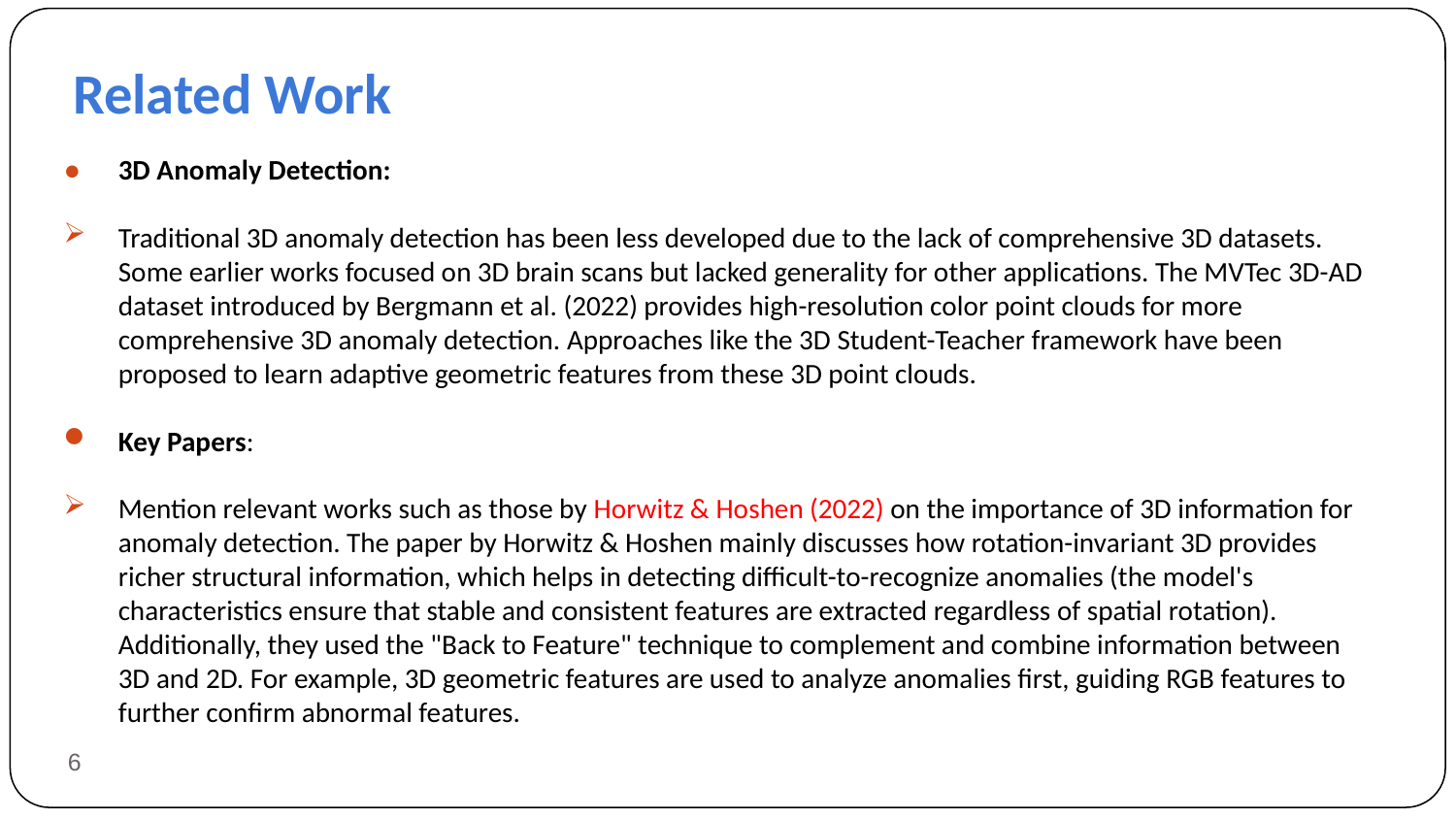

# Related Work

3D Anomaly Detection:

Traditional 3D anomaly detection has been less developed due to the lack of comprehensive 3D datasets. Some earlier works focused on 3D brain scans but lacked generality for other applications. The MVTec 3D-AD dataset introduced by Bergmann et al. (2022) provides high-resolution color point clouds for more comprehensive 3D anomaly detection. Approaches like the 3D Student-Teacher framework have been proposed to learn adaptive geometric features from these 3D point clouds.

Key Papers:

Mention relevant works such as those by Horwitz & Hoshen (2022) on the importance of 3D information for anomaly detection. The paper by Horwitz & Hoshen mainly discusses how rotation-invariant 3D provides richer structural information, which helps in detecting difficult-to-recognize anomalies (the model's characteristics ensure that stable and consistent features are extracted regardless of spatial rotation). Additionally, they used the "Back to Feature" technique to complement and combine information between 3D and 2D. For example, 3D geometric features are used to analyze anomalies first, guiding RGB features to further confirm abnormal features.

6